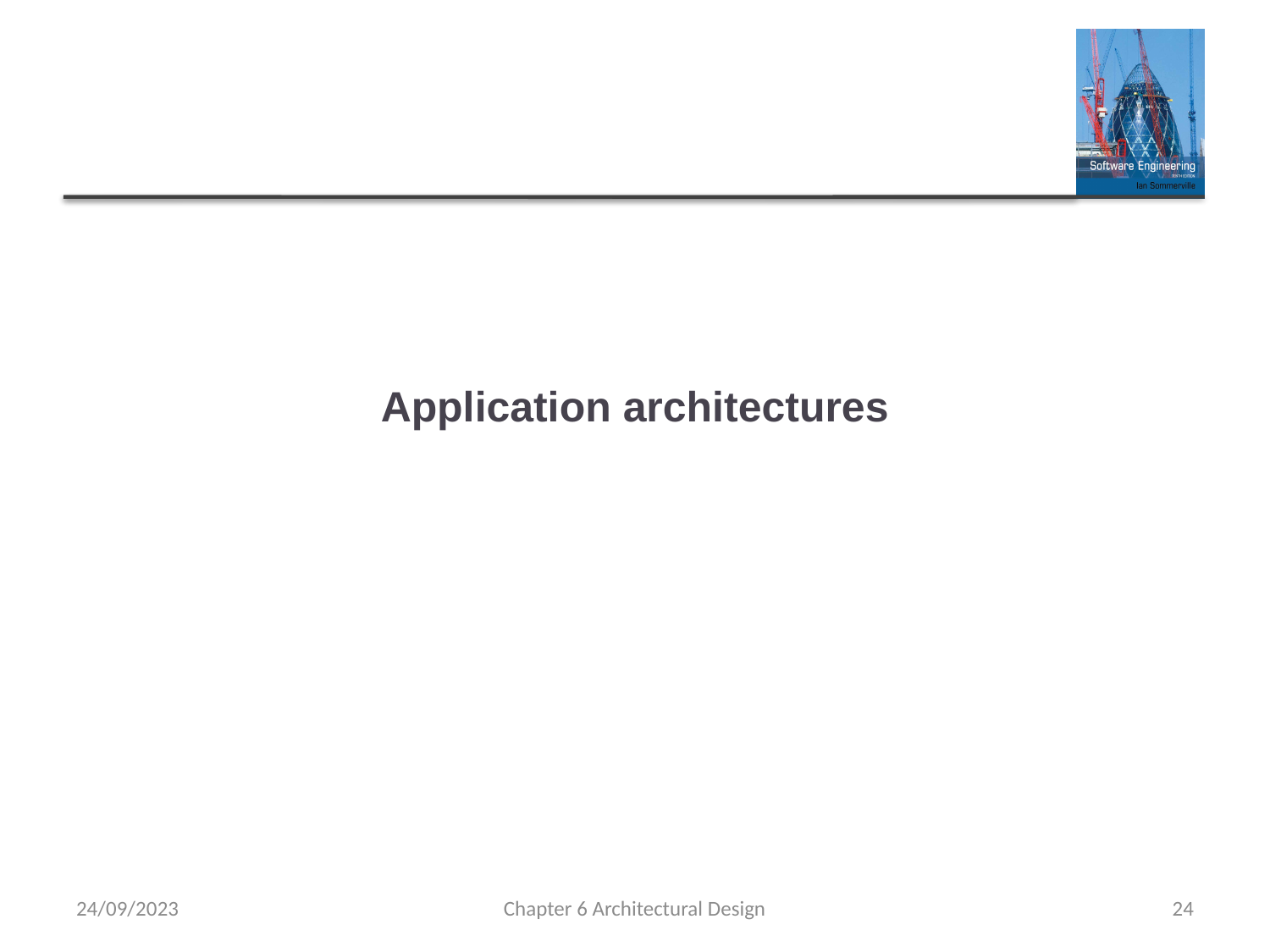

# Application architectures
24/09/2023
Chapter 6 Architectural Design
24